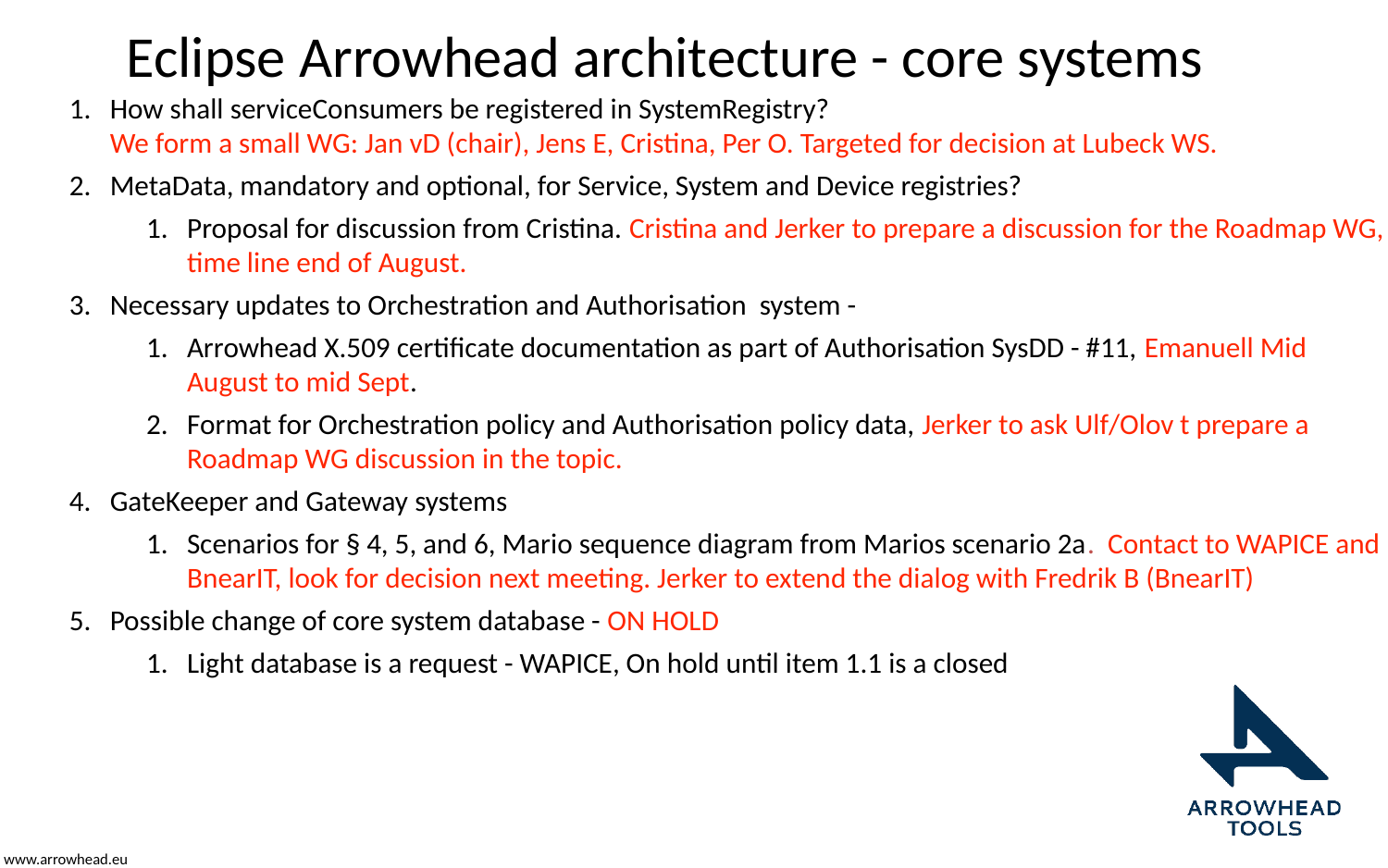

# Eclipse Arrowhead architecture - core systems
How shall serviceConsumers be registered in SystemRegistry?
We form a small WG: Jan vD (chair), Jens E, Cristina, Per O. Targeted for decision at Lubeck WS.
MetaData, mandatory and optional, for Service, System and Device registries?
Proposal for discussion from Cristina. Cristina and Jerker to prepare a discussion for the Roadmap WG, time line end of August.
Necessary updates to Orchestration and Authorisation  system -
Arrowhead X.509 certificate documentation as part of Authorisation SysDD - #11, Emanuell Mid August to mid Sept.
Format for Orchestration policy and Authorisation policy data, Jerker to ask Ulf/Olov t prepare a Roadmap WG discussion in the topic.
GateKeeper and Gateway systems
Scenarios for § 4, 5, and 6, Mario sequence diagram from Marios scenario 2a.  Contact to WAPICE and BnearIT, look for decision next meeting. Jerker to extend the dialog with Fredrik B (BnearIT)
Possible change of core system database - ON HOLD
Light database is a request - WAPICE, On hold until item 1.1 is a closed